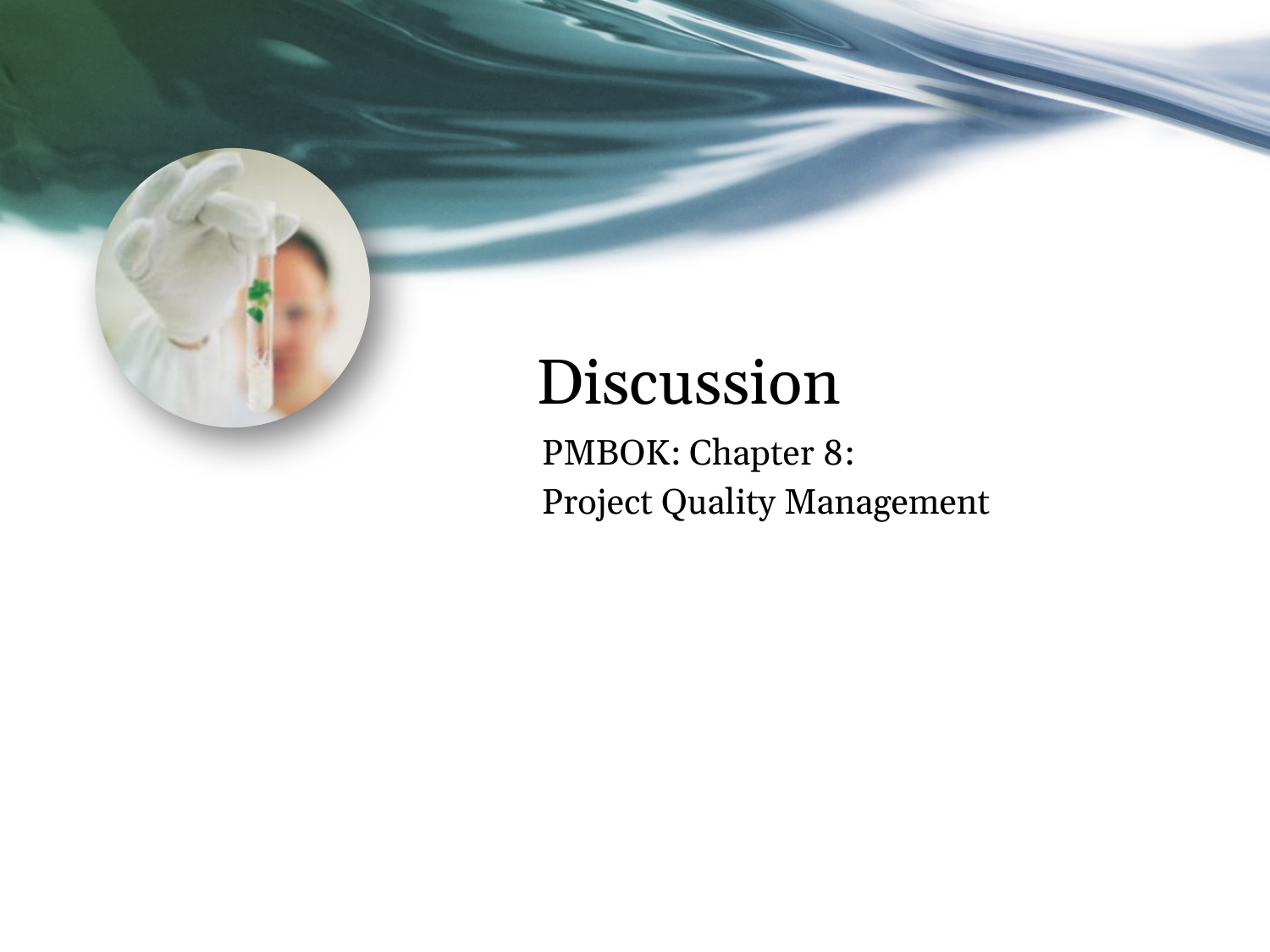

# Discussion
PMBOK: Chapter 8:
Project Quality Management